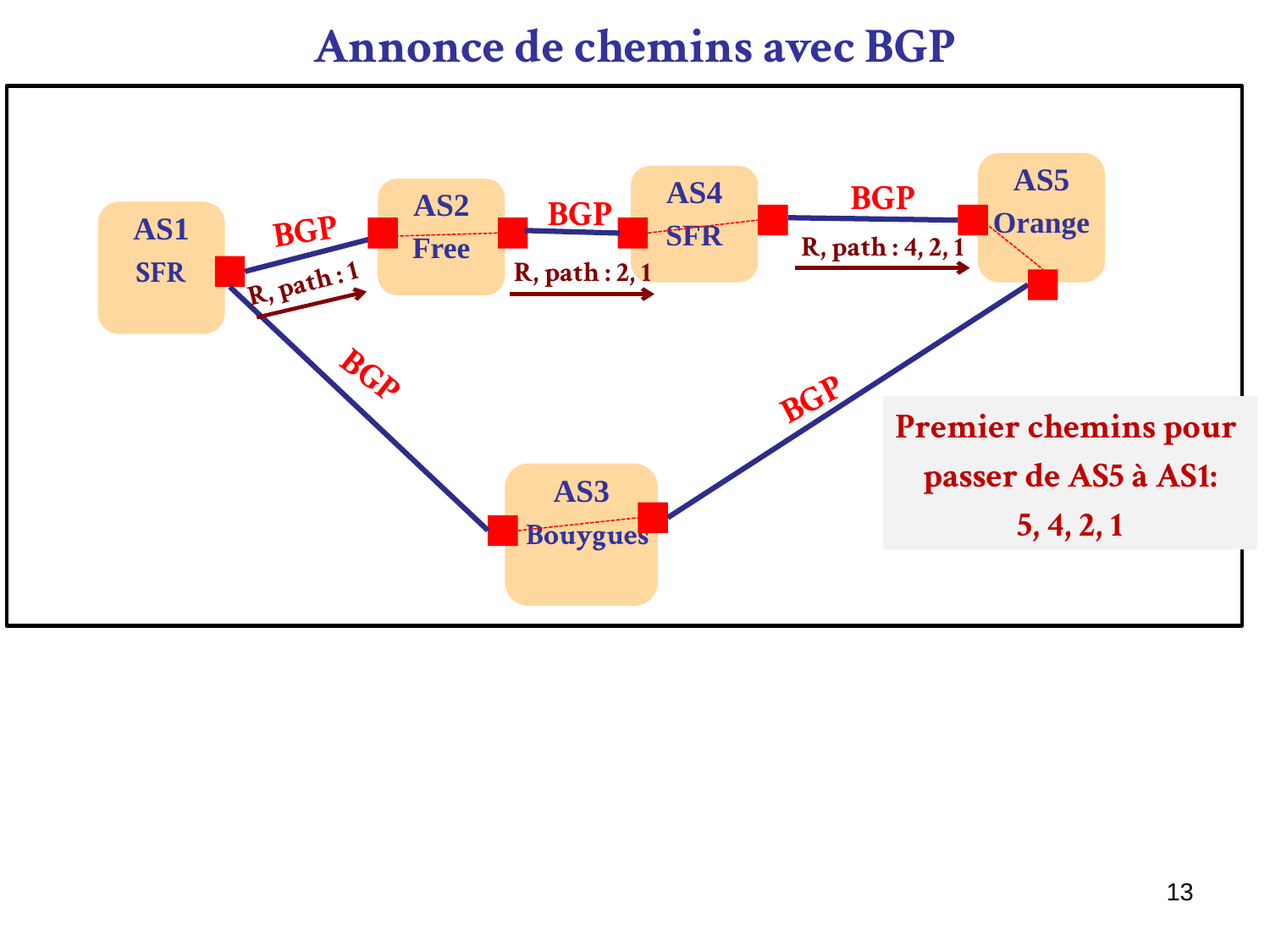

# Annonce de chemins avec BGP

AS5
Orange
AS4
SFR
BGP
AS1
SFR

BGP
BGP
AS3
  Bouygues

AS2
Free
BGP
BGP

R, path : 4, 2, 1
R, path : 2, 1
R, path : 1
Premier chemins pour
passer de AS5 à AS1:
5, 4, 2, 1
13